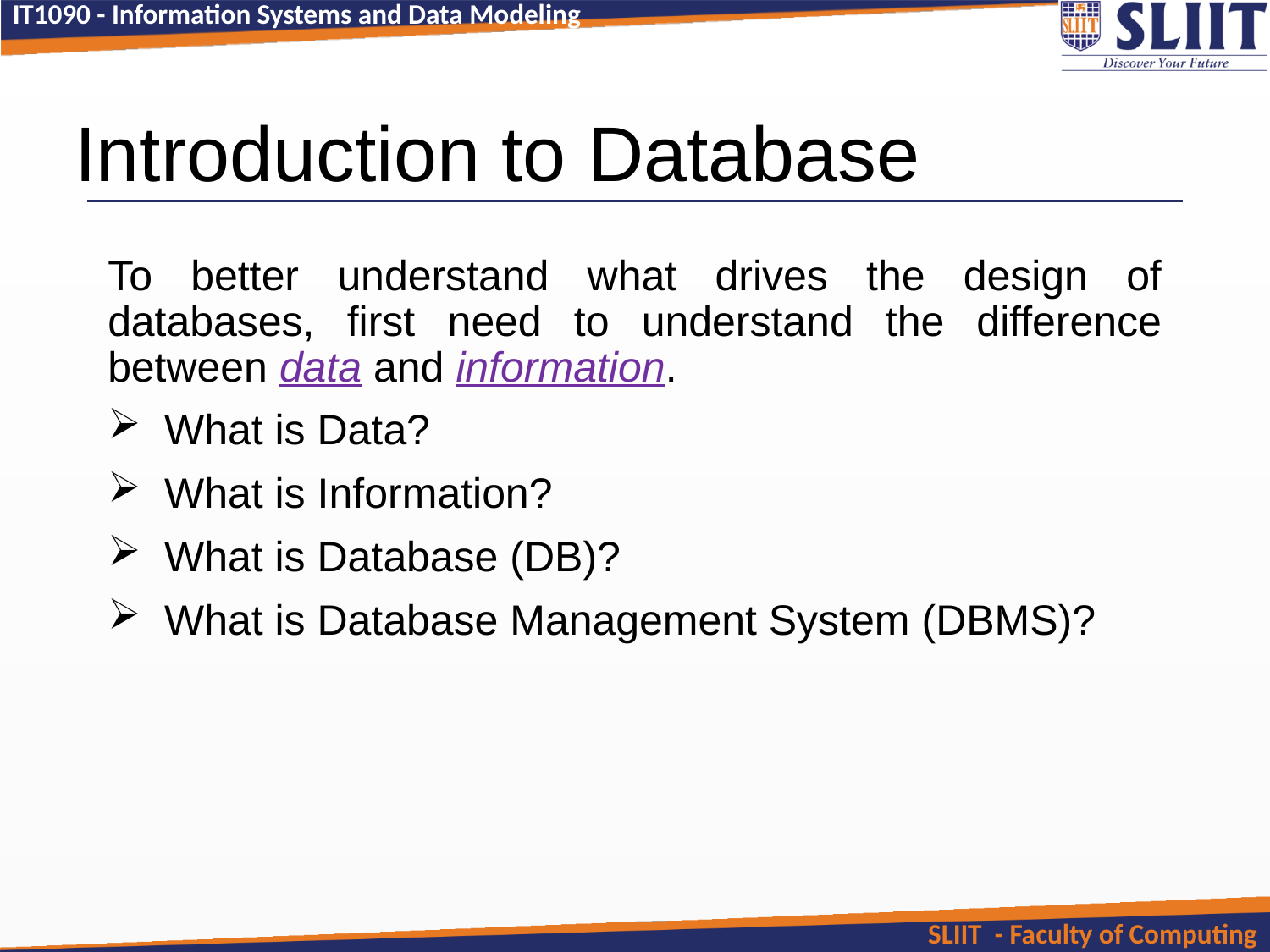

# Introduction to Database
To better understand what drives the design of databases, first need to understand the difference between data and information.
What is Data?
What is Information?
What is Database (DB)?
What is Database Management System (DBMS)?